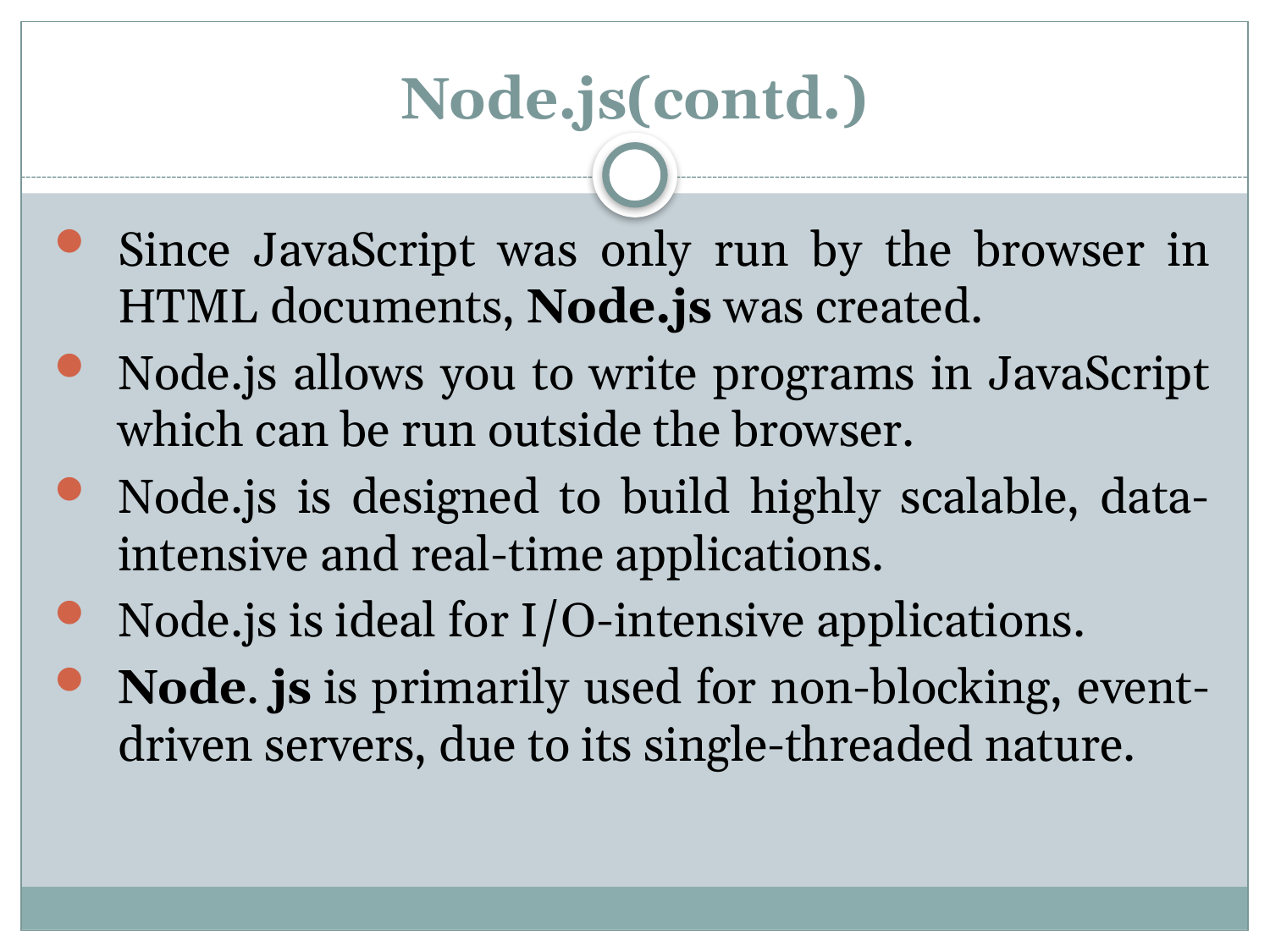

# Node.js(contd.)
Since JavaScript was only run by the browser in HTML documents, Node.js was created.
Node.js allows you to write programs in JavaScript which can be run outside the browser.
Node.js is designed to build highly scalable, data-intensive and real-time applications.
Node.js is ideal for I/O-intensive applications.
Node. js is primarily used for non-blocking, event-driven servers, due to its single-threaded nature.